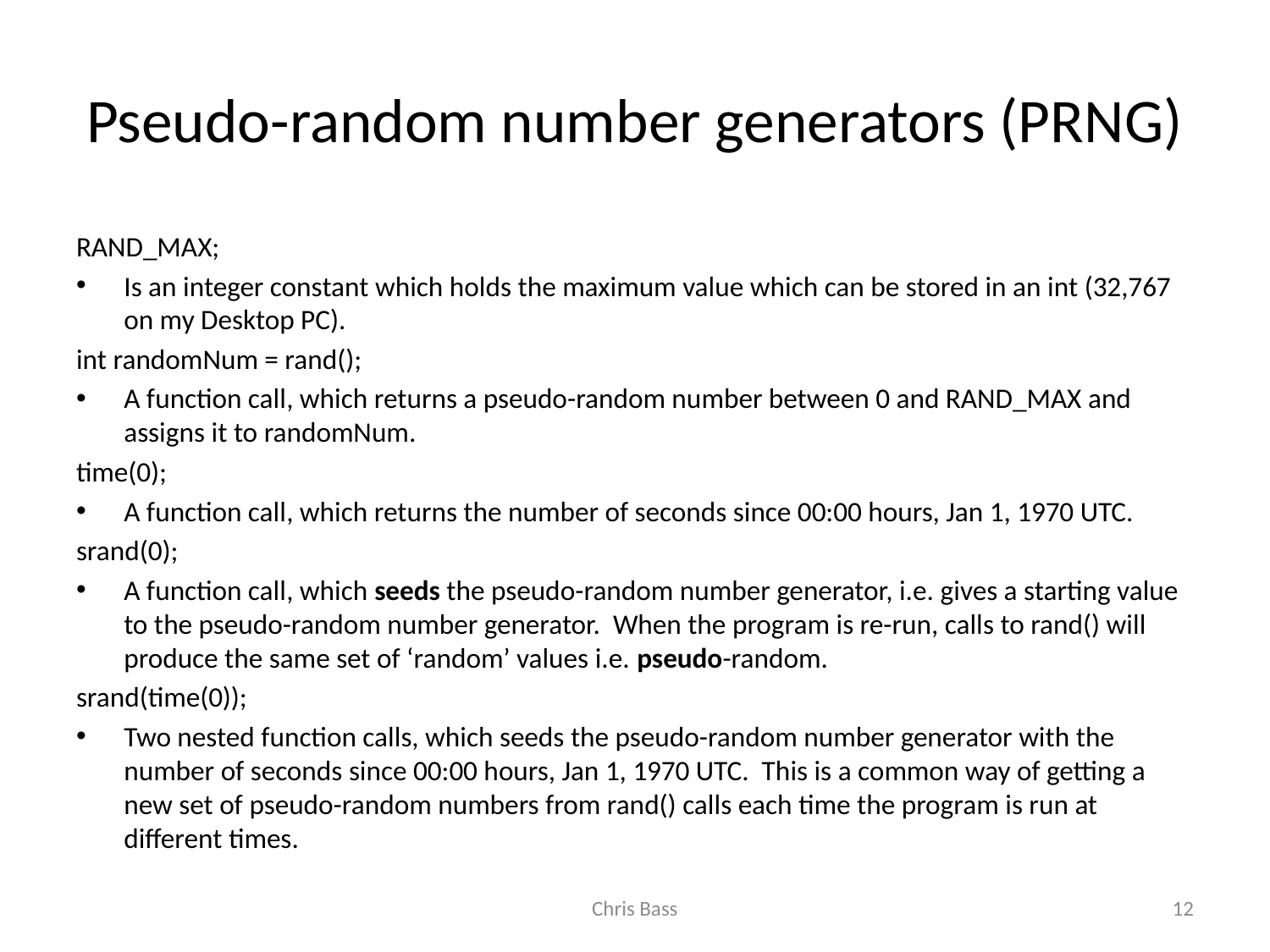

# Pseudo-random number generators (PRNG)
RAND_MAX;
Is an integer constant which holds the maximum value which can be stored in an int (32,767 on my Desktop PC).
int randomNum = rand();
A function call, which returns a pseudo-random number between 0 and RAND_MAX and assigns it to randomNum.
time(0);
A function call, which returns the number of seconds since 00:00 hours, Jan 1, 1970 UTC.
srand(0);
A function call, which seeds the pseudo-random number generator, i.e. gives a starting value to the pseudo-random number generator.  When the program is re-run, calls to rand() will produce the same set of ‘random’ values i.e. pseudo-random.
srand(time(0));
Two nested function calls, which seeds the pseudo-random number generator with the number of seconds since 00:00 hours, Jan 1, 1970 UTC.  This is a common way of getting a new set of pseudo-random numbers from rand() calls each time the program is run at different times.
Chris Bass
12